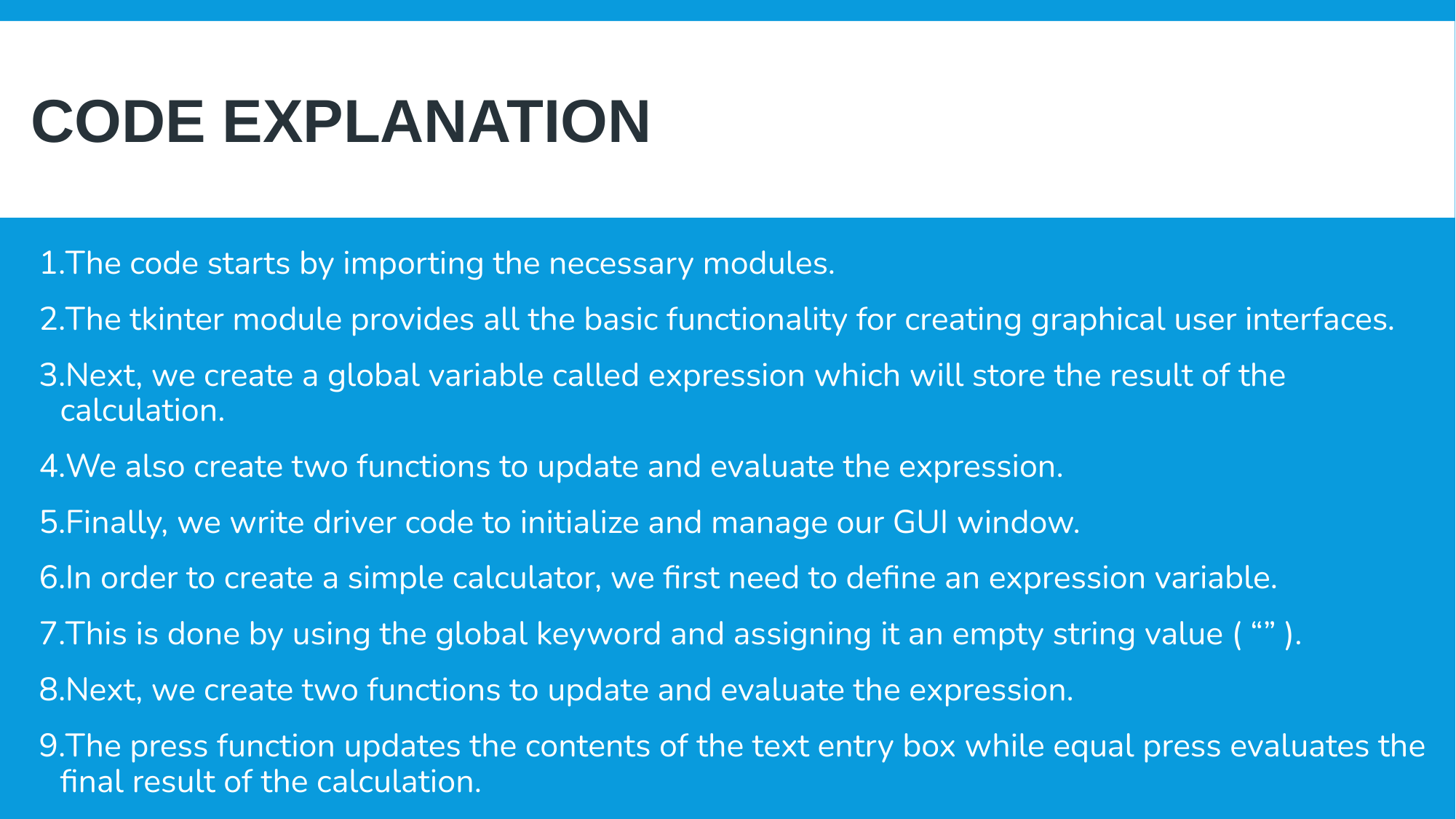

# Code Explanation
The code starts by importing the necessary modules.
The tkinter module provides all the basic functionality for creating graphical user interfaces.
Next, we create a global variable called expression which will store the result of the calculation.
We also create two functions to update and evaluate the expression.
Finally, we write driver code to initialize and manage our GUI window.
In order to create a simple calculator, we first need to define an expression variable.
This is done by using the global keyword and assigning it an empty string value ( “” ).
Next, we create two functions to update and evaluate the expression.
The press function updates the contents of the text entry box while equal press evaluates the final result of the calculation.